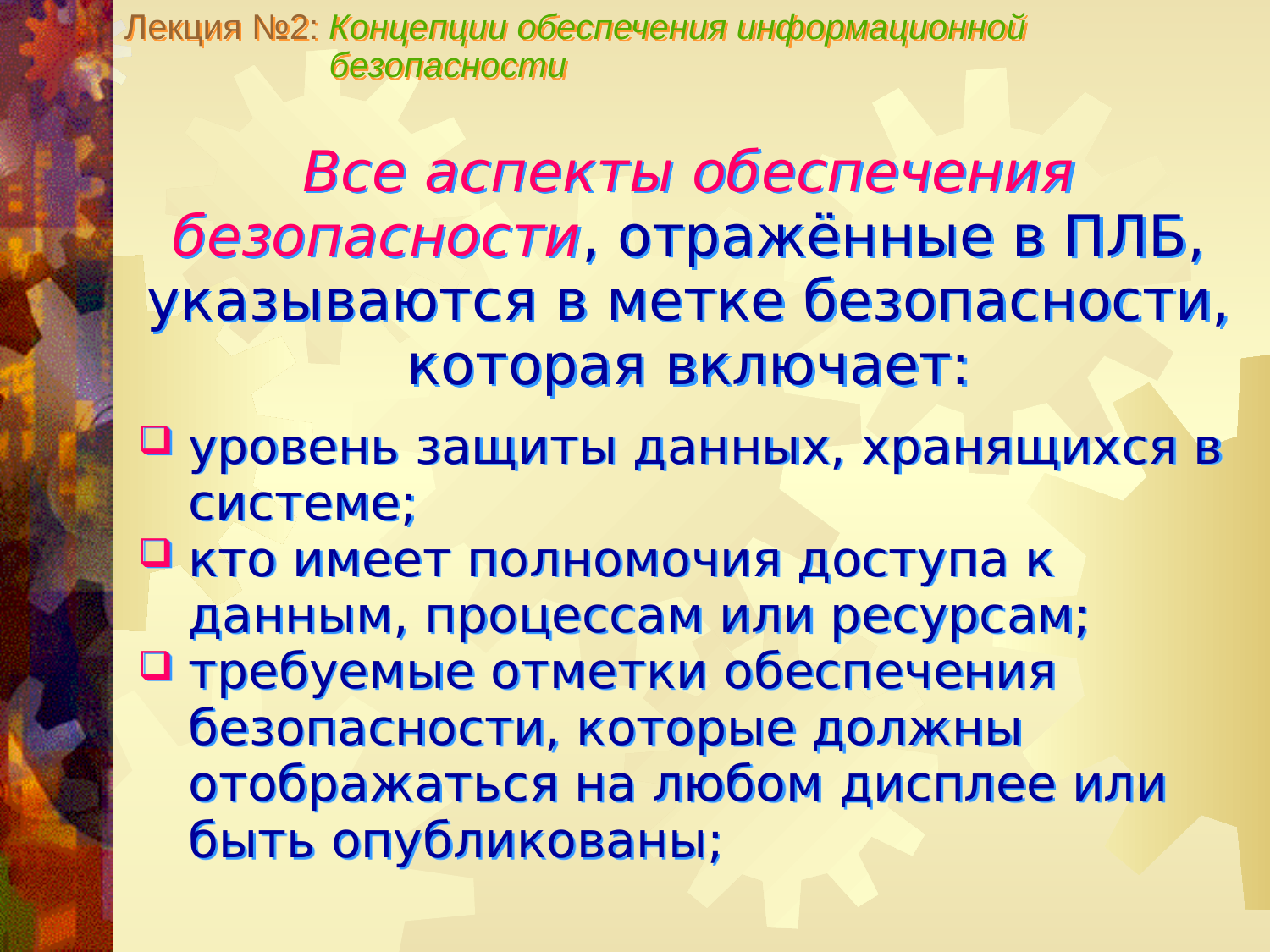

Лекция №2: Концепции обеспечения информационной
                       безопасности
Все аспекты обеспечения безопасности, отражённые в ПЛБ, указываются в метке безопасности, которая включает:
уровень защиты данных, хранящихся в системе;
кто имеет полномочия доступа к данным, процессам или ресурсам;
требуемые отметки обеспечения безопасности, которые должны отображаться на любом дисплее или быть опубликованы;